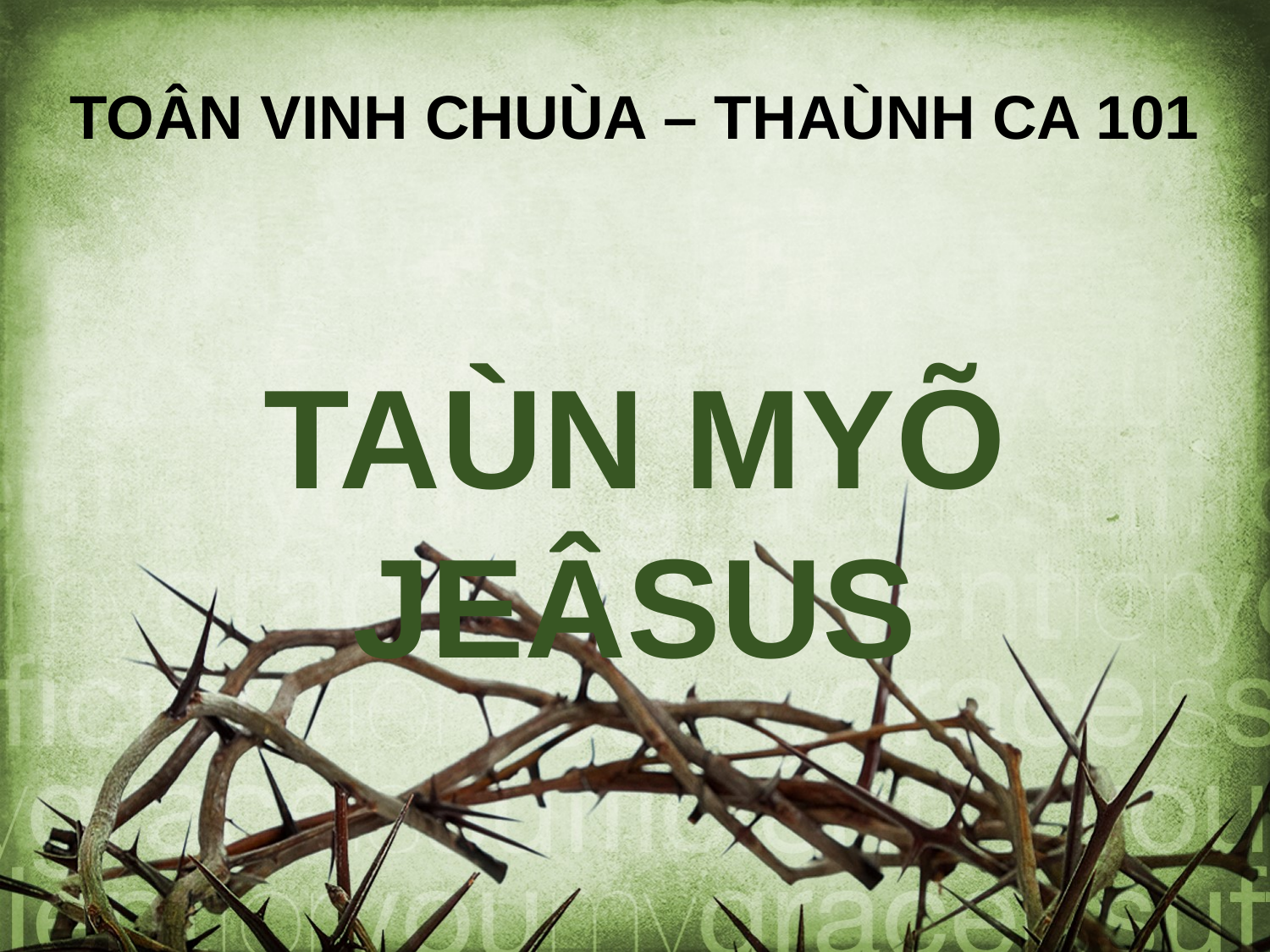

TOÂN VINH CHUÙA – THAÙNH CA 101
TAÙN MYÕ JEÂSUS